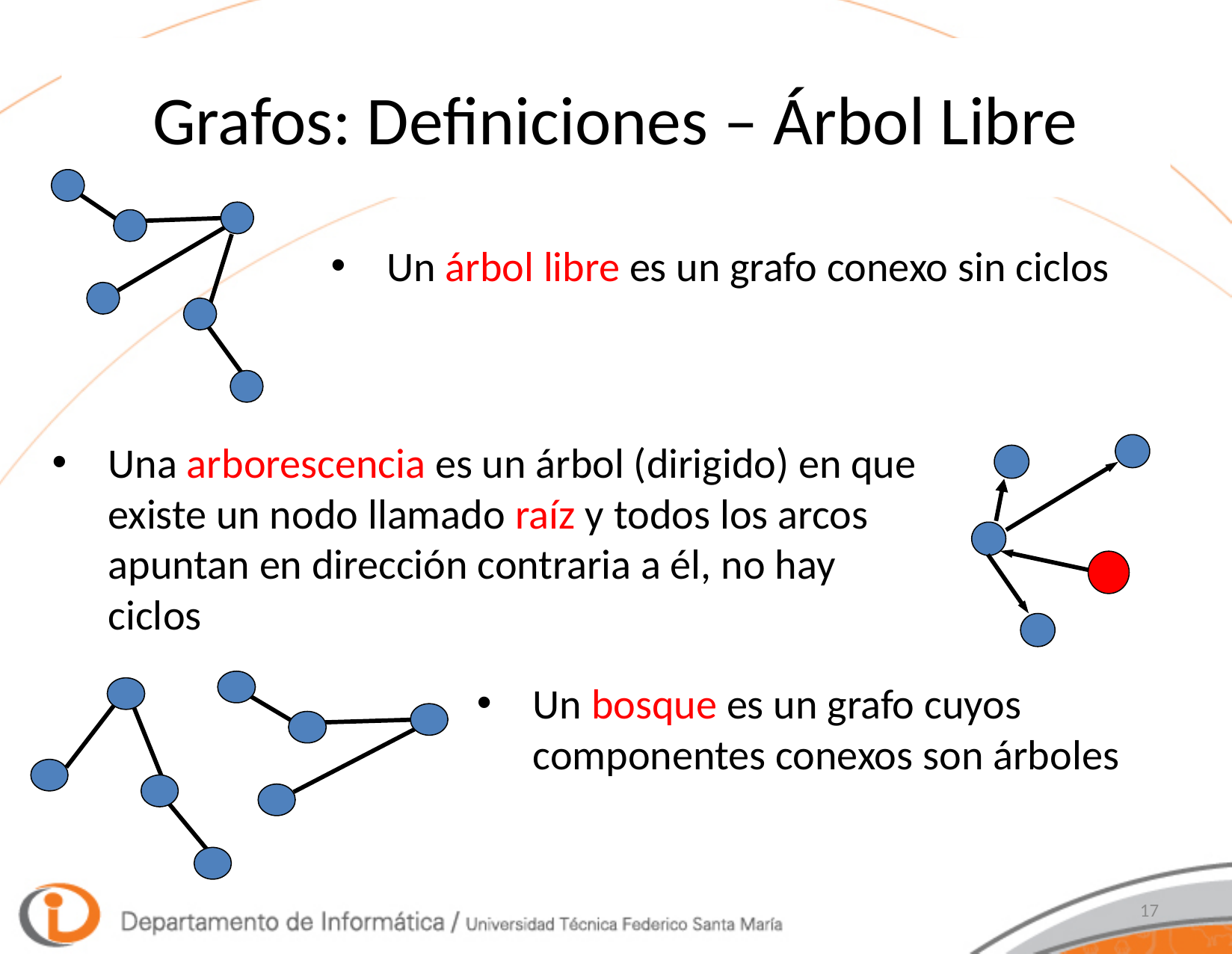

# Grafos: Definiciones – Árbol Libre

Un árbol libre es un grafo conexo sin ciclos
Una arborescencia es un árbol (dirigido) en que existe un nodo llamado raíz y todos los arcos apuntan en dirección contraria a él, no hay ciclos

Un bosque es un grafo cuyos componentes conexos son árboles

17